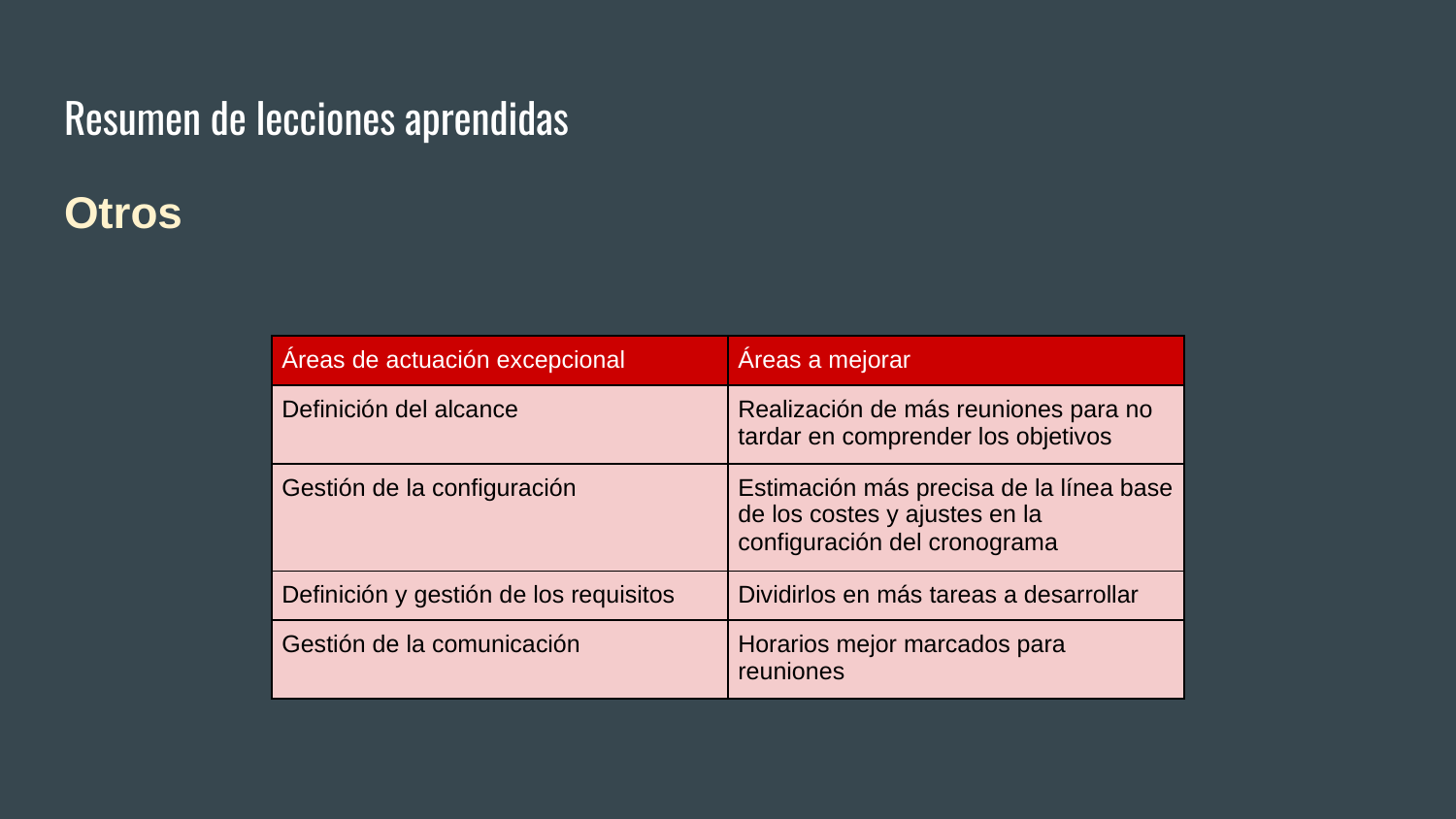

# Resumen de lecciones aprendidas

Otros
| Áreas de actuación excepcional | Áreas a mejorar |
| --- | --- |
| Definición del alcance | Realización de más reuniones para no tardar en comprender los objetivos |
| Gestión de la configuración | Estimación más precisa de la línea base de los costes y ajustes en la configuración del cronograma |
| Definición y gestión de los requisitos | Dividirlos en más tareas a desarrollar |
| Gestión de la comunicación | Horarios mejor marcados para reuniones |